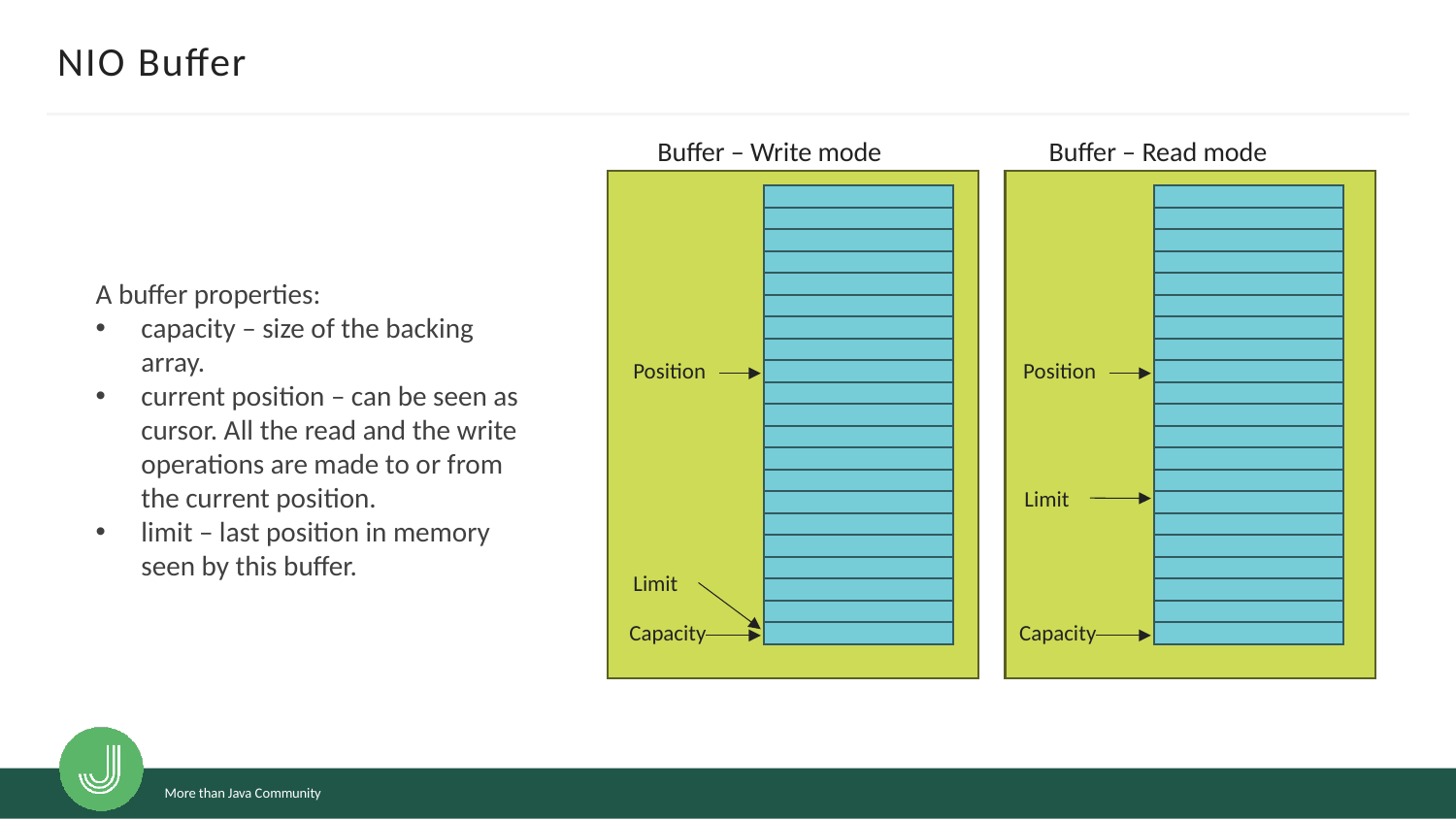

# NIO Buffer
Buffer – Write mode
Buffer – Read mode

A buffer properties:
capacity – size of the backing array.
current position – can be seen as cursor. All the read and the write operations are made to or from the current position.
limit – last position in memory seen by this buffer.

Position
Position

Limit

Limit

Capacity
Capacity